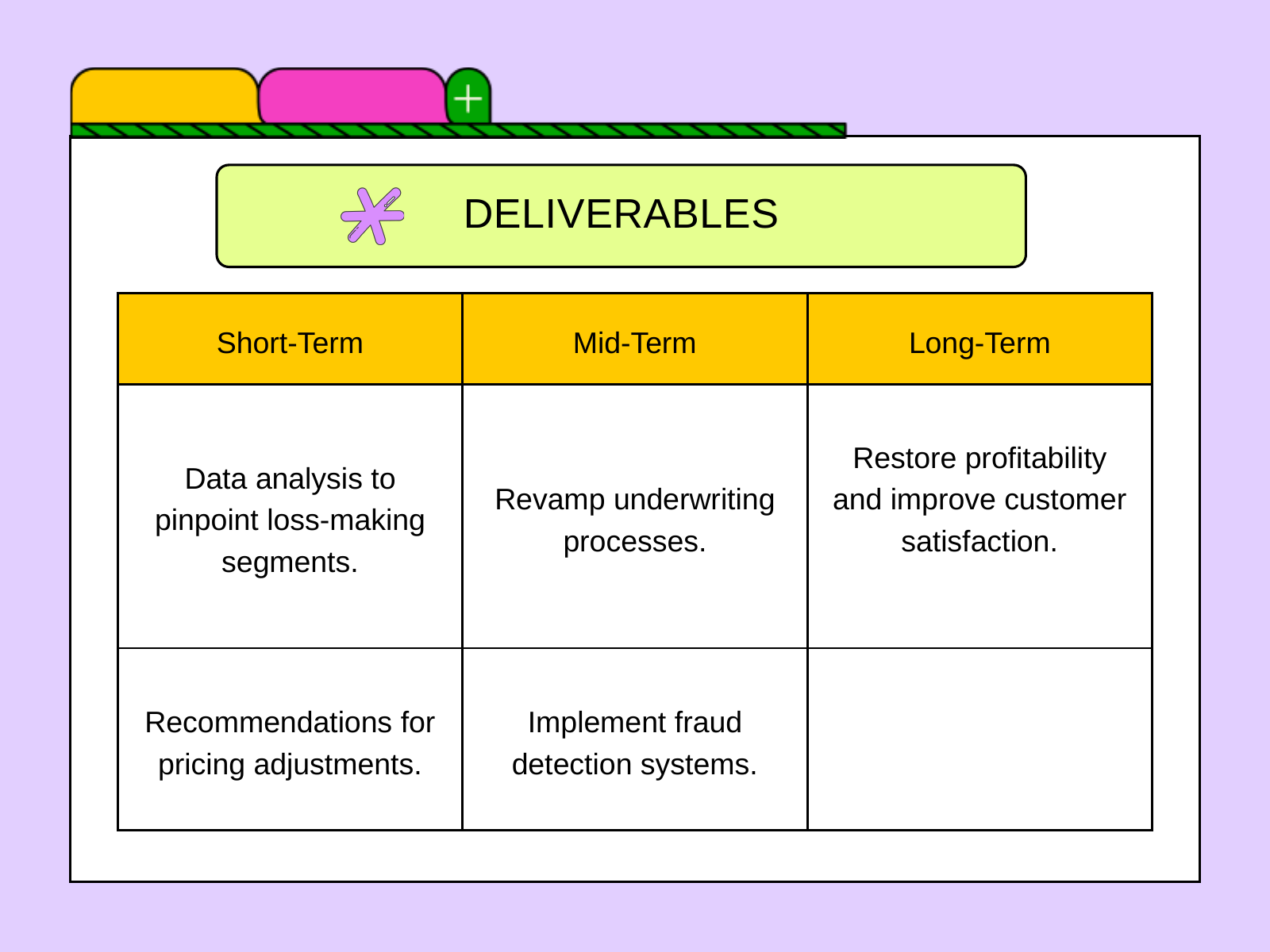

DELIVERABLES

| Short-Term | Mid-Term | Long-Term |
| --- | --- | --- |
| Data analysis to pinpoint loss-making segments. | Revamp underwriting processes. | Restore profitability and improve customer satisfaction. |
| Recommendations for pricing adjustments. | Implement fraud detection systems. |  |